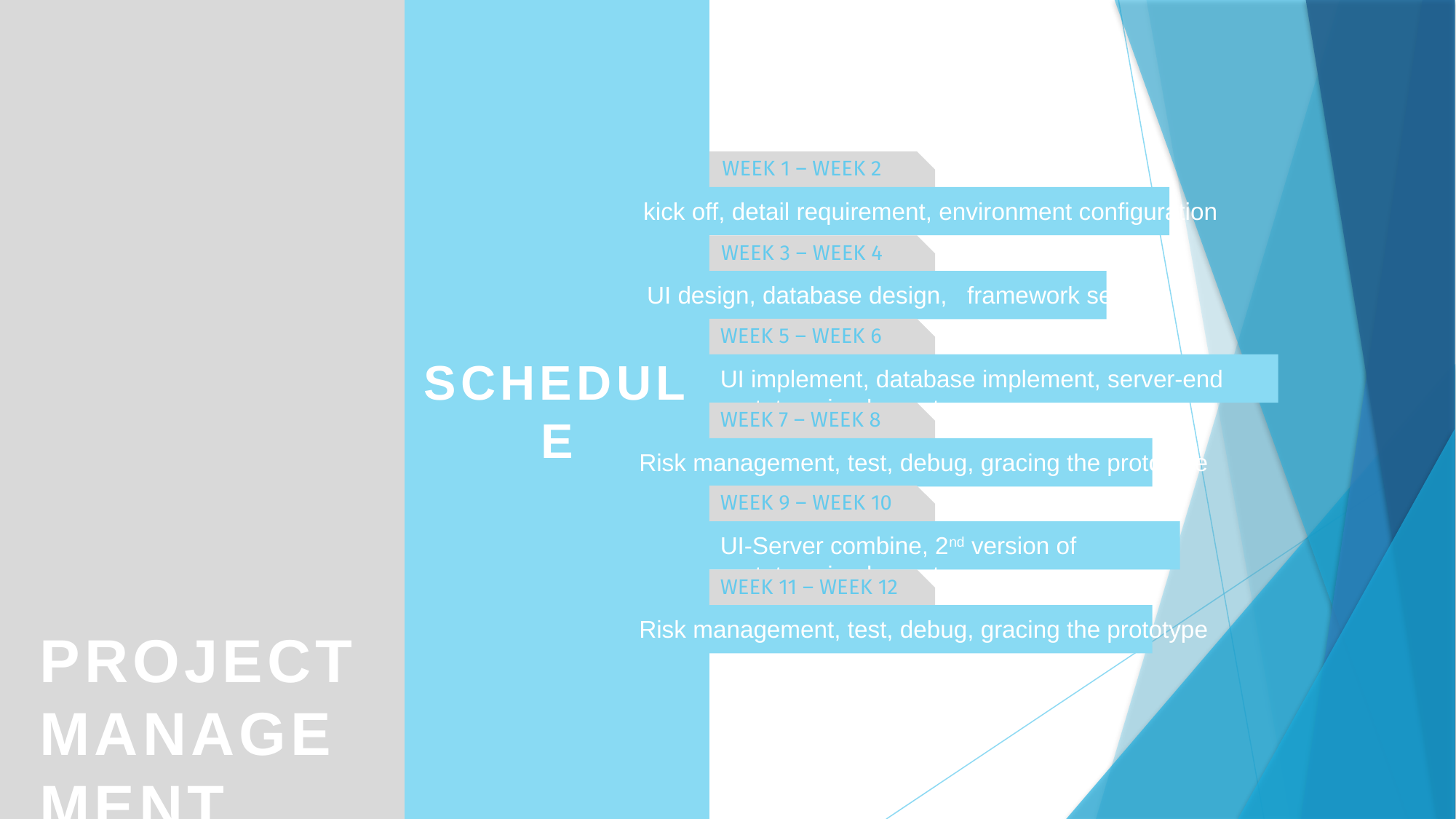

SCHEDULE
WEEK 1 – WEEK 2

kick off, detail requirement, environment configuration
WEEK 3 – WEEK 4

UI design, database design,   framework set up
WEEK 5 – WEEK 6

UI implement, database implement, server-end prototype implement
WEEK 7 – WEEK 8

Risk management, test, debug, gracing the prototype
WEEK 9 – WEEK 10

UI-Server combine, 2nd version of prototype implement
WEEK 11 – WEEK 12

Risk management, test, debug, gracing the prototype
PROJECT MANAGEMENT